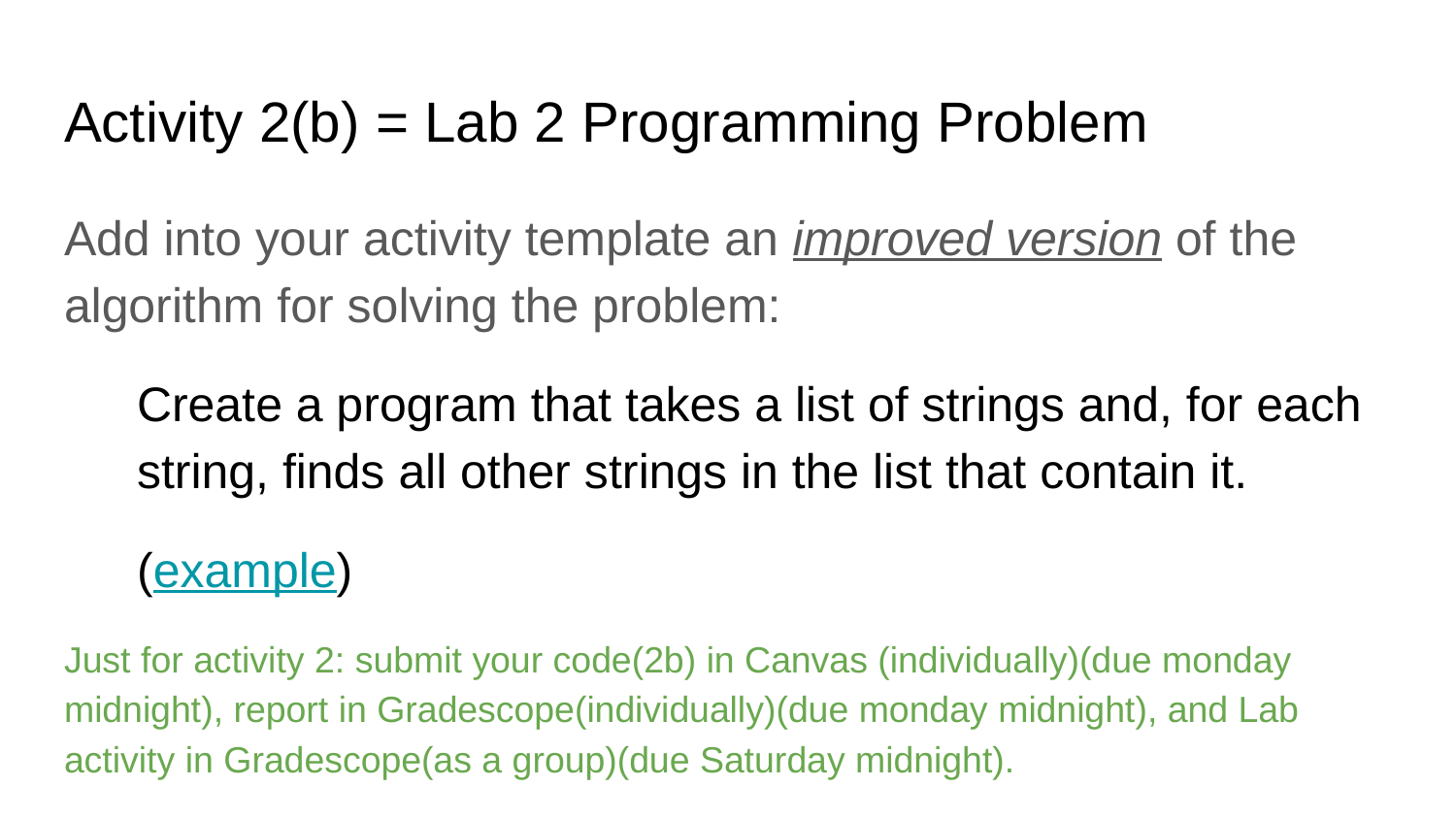

# Activity 2(b) = Lab 2 Programming Problem
Add into your activity template an improved version of the algorithm for solving the problem:
Create a program that takes a list of strings and, for each string, finds all other strings in the list that contain it.
(example)
Just for activity 2: submit your code(2b) in Canvas (individually)(due monday midnight), report in Gradescope(individually)(due monday midnight), and Lab activity in Gradescope(as a group)(due Saturday midnight).